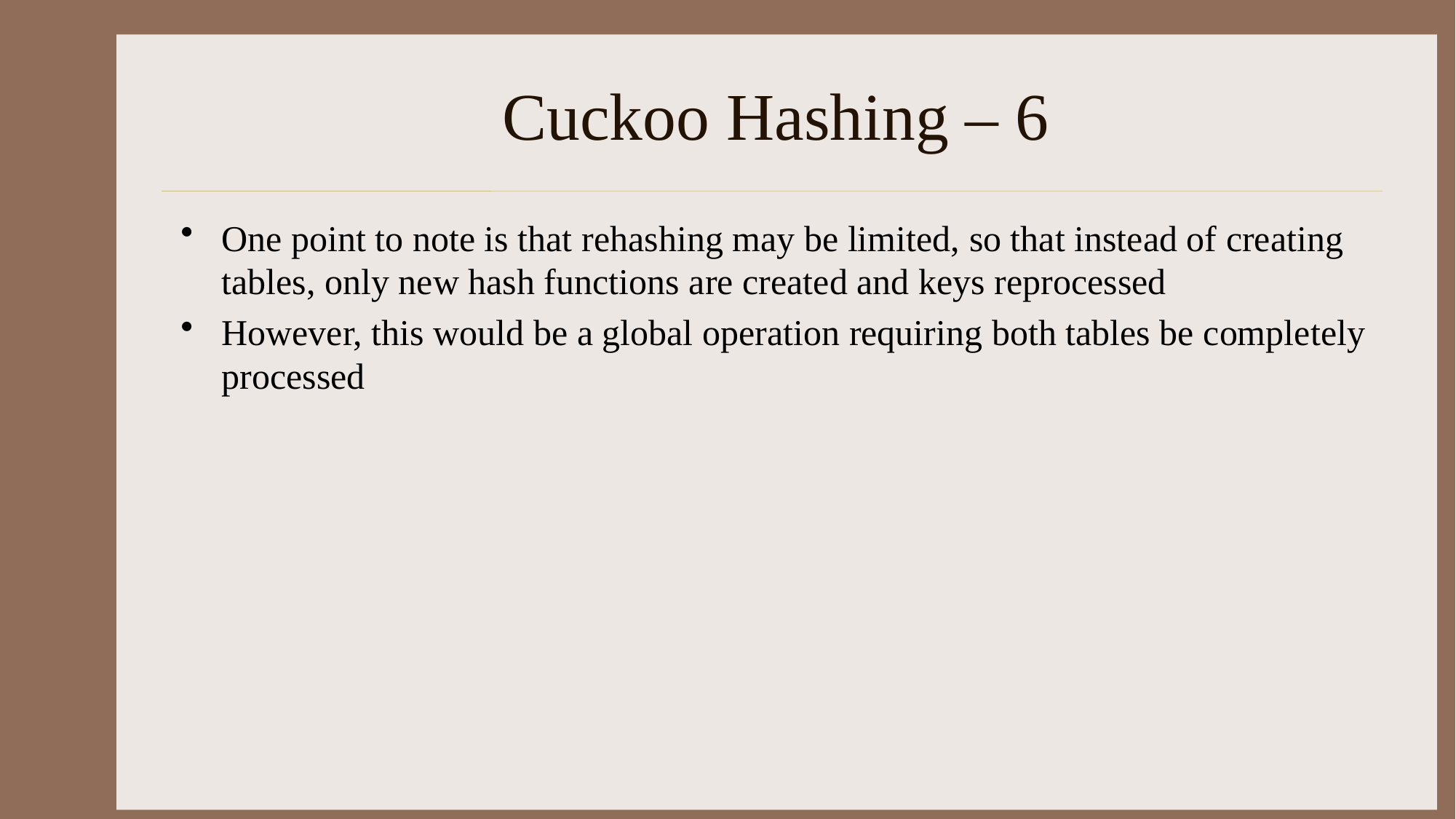

# Cuckoo Hashing – 6
One point to note is that rehashing may be limited, so that instead of creating tables, only new hash functions are created and keys reprocessed
However, this would be a global operation requiring both tables be completely processed